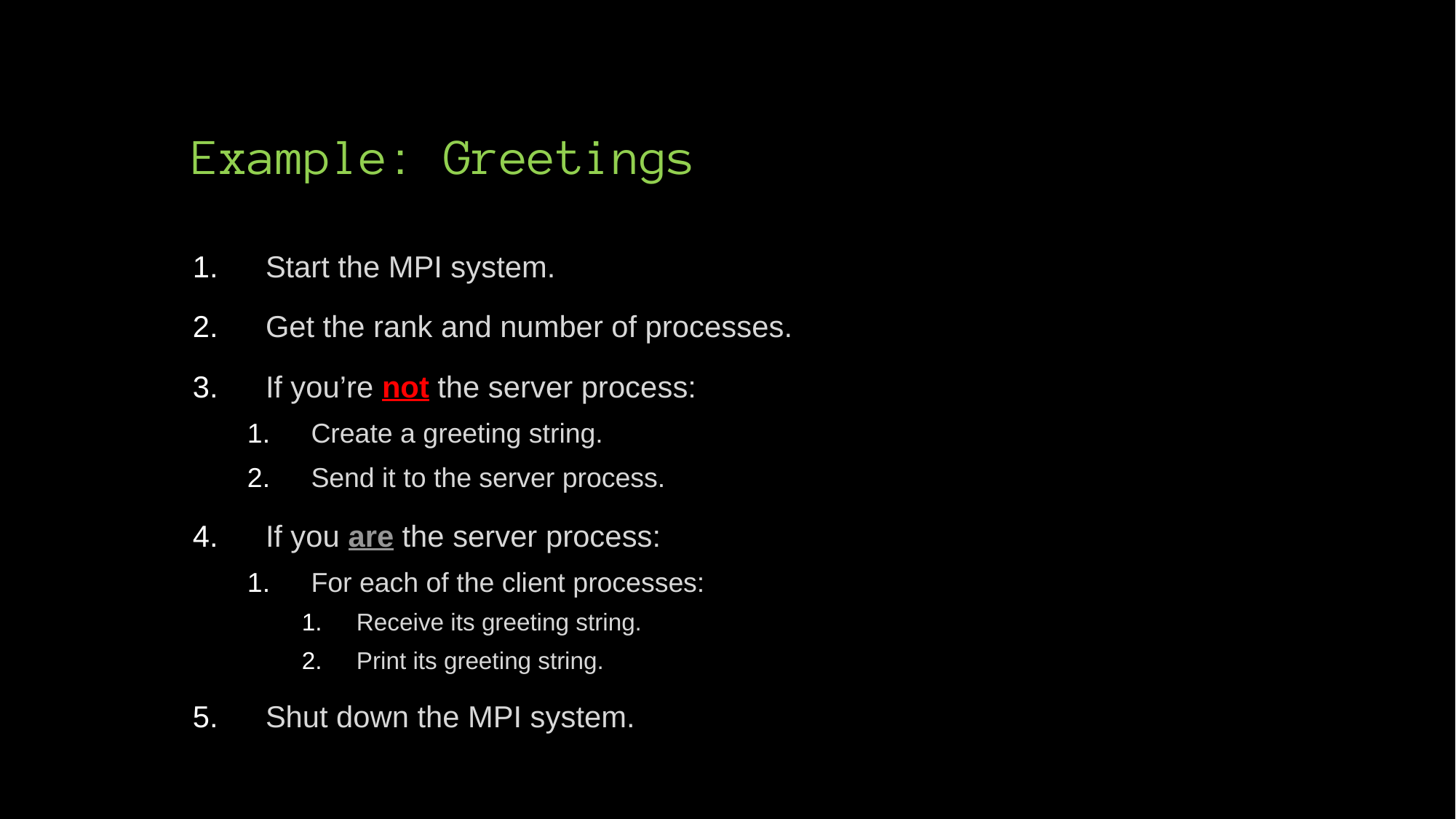

# Example: Greetings
Start the MPI system.
Get the rank and number of processes.
If you’re not the server process:
Create a greeting string.
Send it to the server process.
If you are the server process:
For each of the client processes:
Receive its greeting string.
Print its greeting string.
Shut down the MPI system.